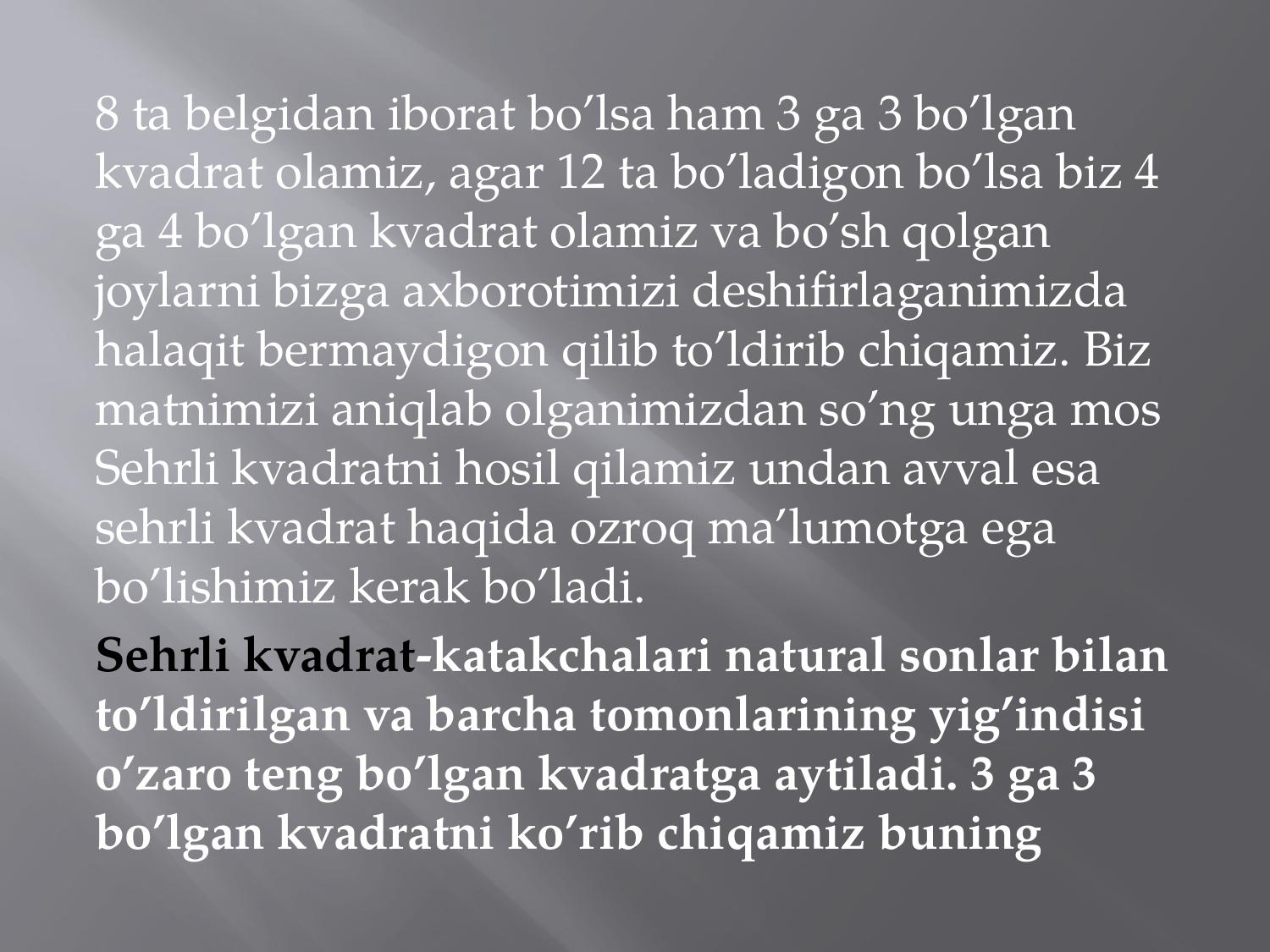

#
8 ta belgidan iborat bo’lsa ham 3 ga 3 bo’lgan kvadrat olamiz, agar 12 ta bo’ladigon bo’lsa biz 4 ga 4 bo’lgan kvadrat olamiz va bo’sh qolgan joylarni bizga axborotimizi deshifirlaganimizda halaqit bermaydigon qilib to’ldirib chiqamiz. Biz matnimizi aniqlab olganimizdan so’ng unga mos Sehrli kvadratni hosil qilamiz undan avval esa sehrli kvadrat haqida ozroq ma’lumotga ega bo’lishimiz kerak bo’ladi.
Sehrli kvadrat-katakchalari natural sonlar bilan to’ldirilgan va barcha tomonlarining yig’indisi o’zaro teng bo’lgan kvadratga aytiladi. 3 ga 3 bo’lgan kvadratni ko’rib chiqamiz buning